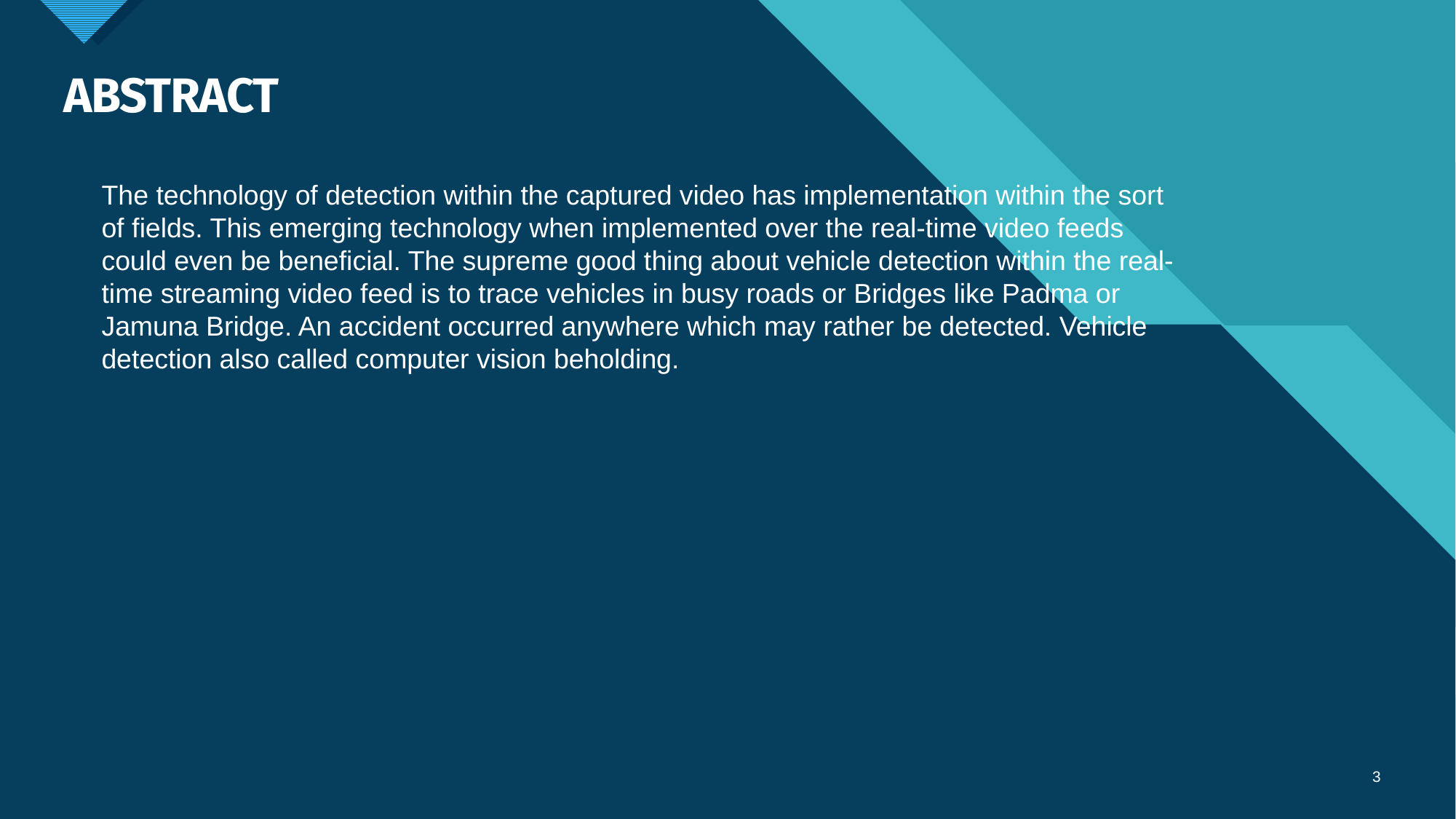

# ABSTRACT
The technology of detection within the captured video has implementation within the sort of fields. This emerging technology when implemented over the real-time video feeds could even be beneficial. The supreme good thing about vehicle detection within the real-time streaming video feed is to trace vehicles in busy roads or Bridges like Padma or Jamuna Bridge. An accident occurred anywhere which may rather be detected. Vehicle detection also called computer vision beholding.
3